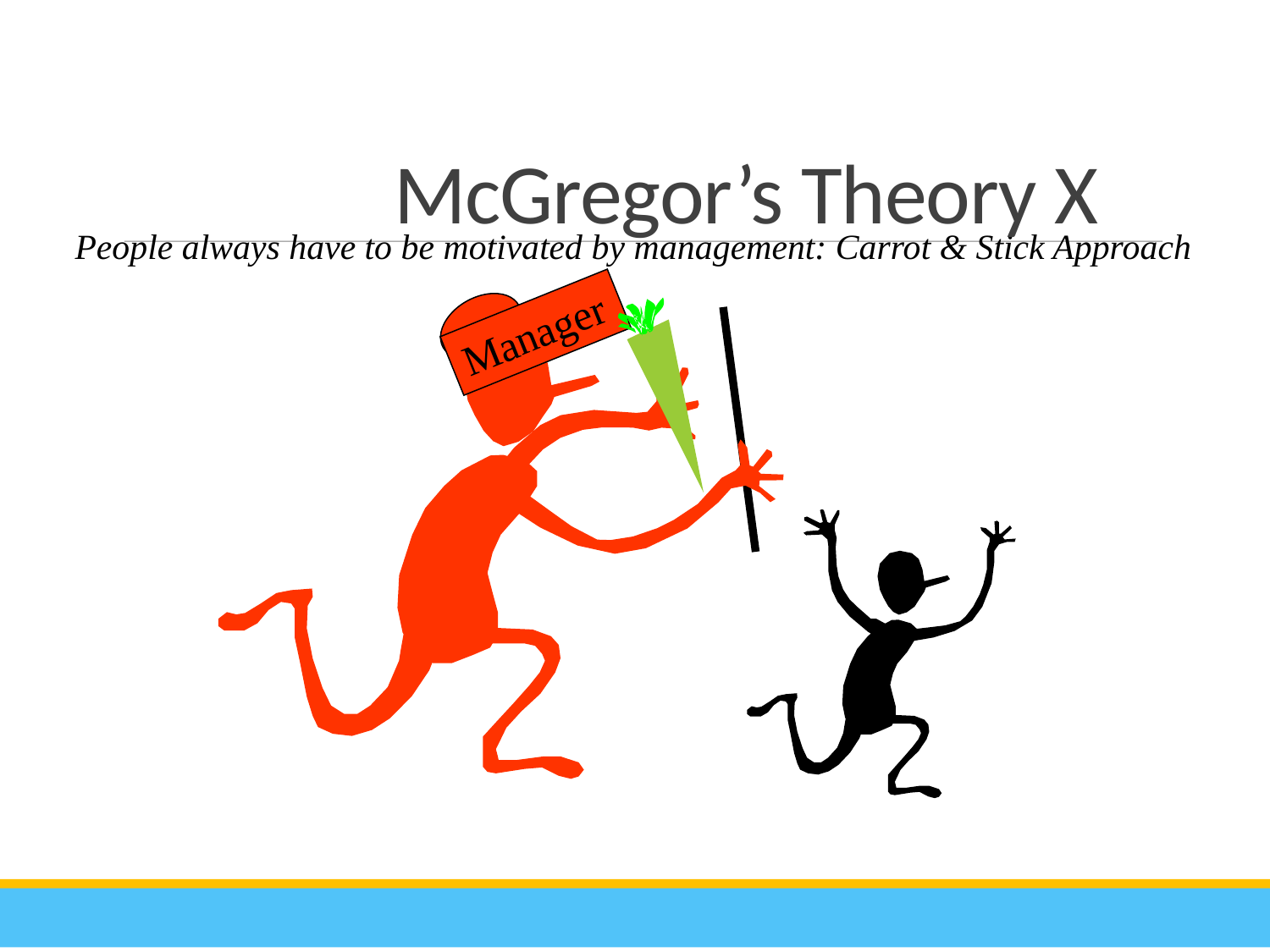

# McGregor’s Theory X
People always have to be motivated by management: Carrot & Stick Approach

Manager